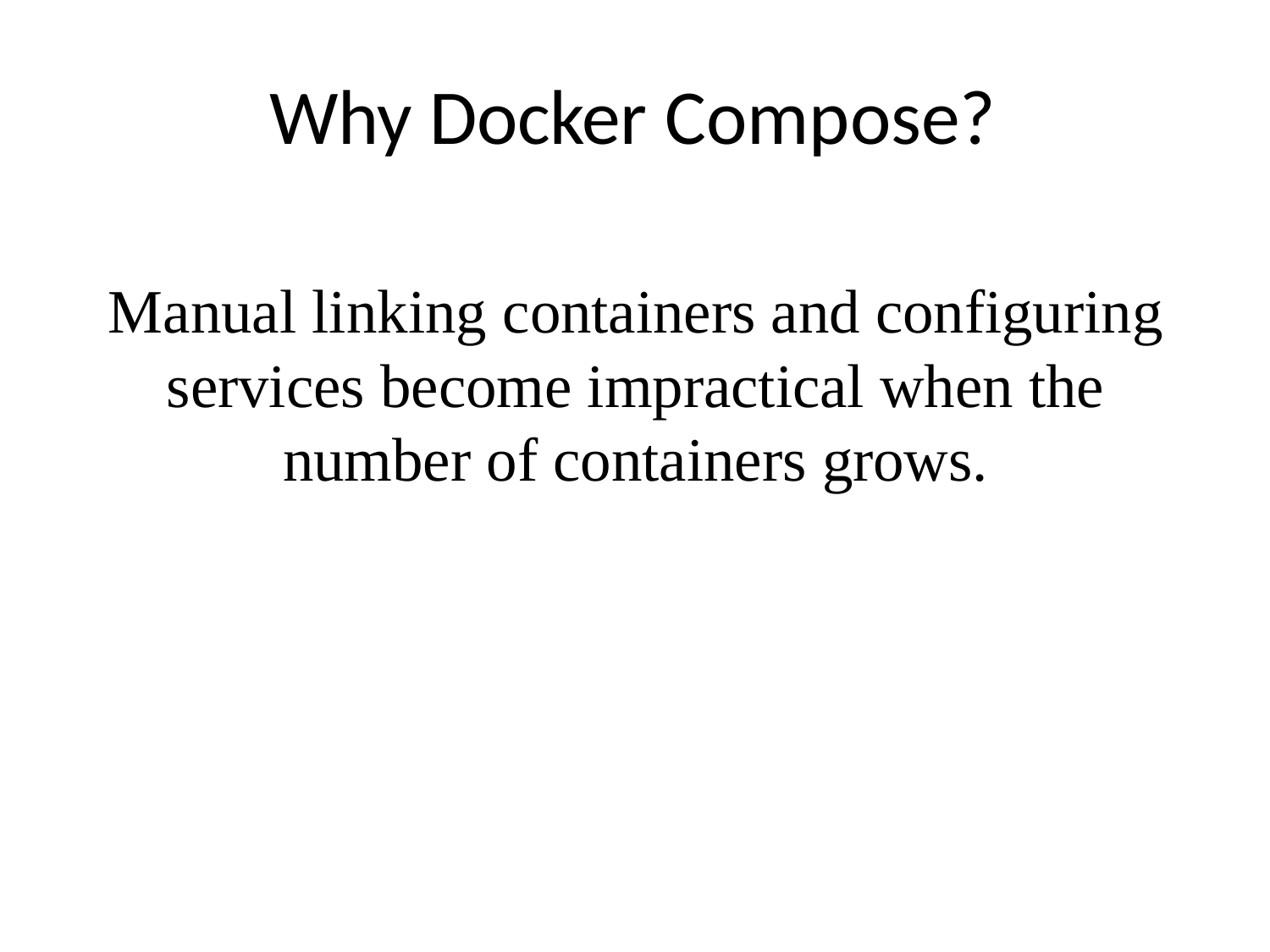

Why Docker Compose?
Manual linking containers and configuring  services become impractical when the  number of containers grows.